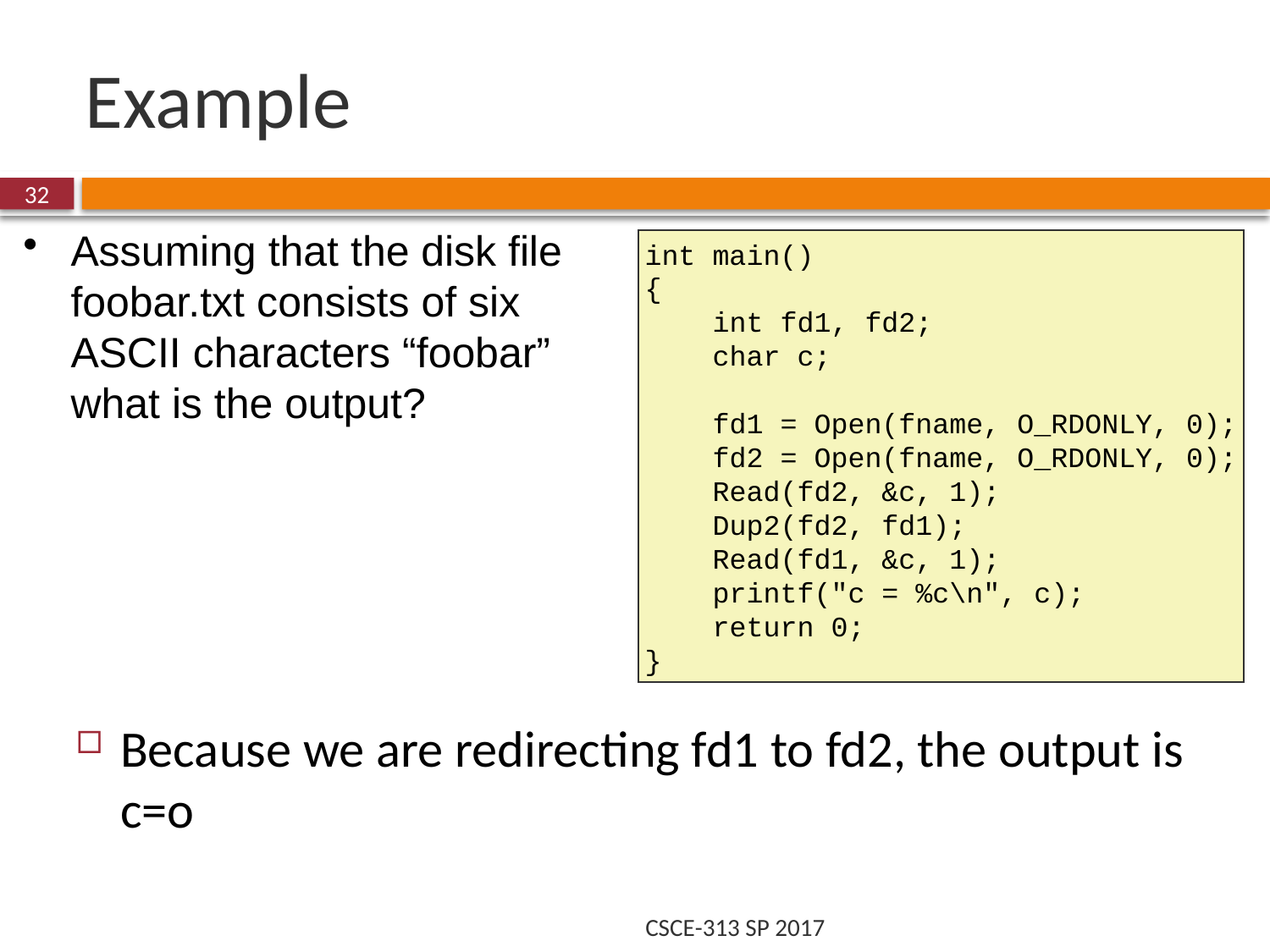

# Example
32
Assuming that the disk file foobar.txt consists of six ASCII characters “foobar” what is the output?

int main()
{
    int fd1, fd2;
    char c;

    fd1 = Open(fname, O_RDONLY, 0);
    fd2 = Open(fname, O_RDONLY, 0);
    Read(fd2, &c, 1);
    Dup2(fd2, fd1);
    Read(fd1, &c, 1);
    printf("c = %c\n", c);
    return 0;
}
Because we are redirecting fd1 to fd2, the output is c=o

CSCE-313 SP 2017